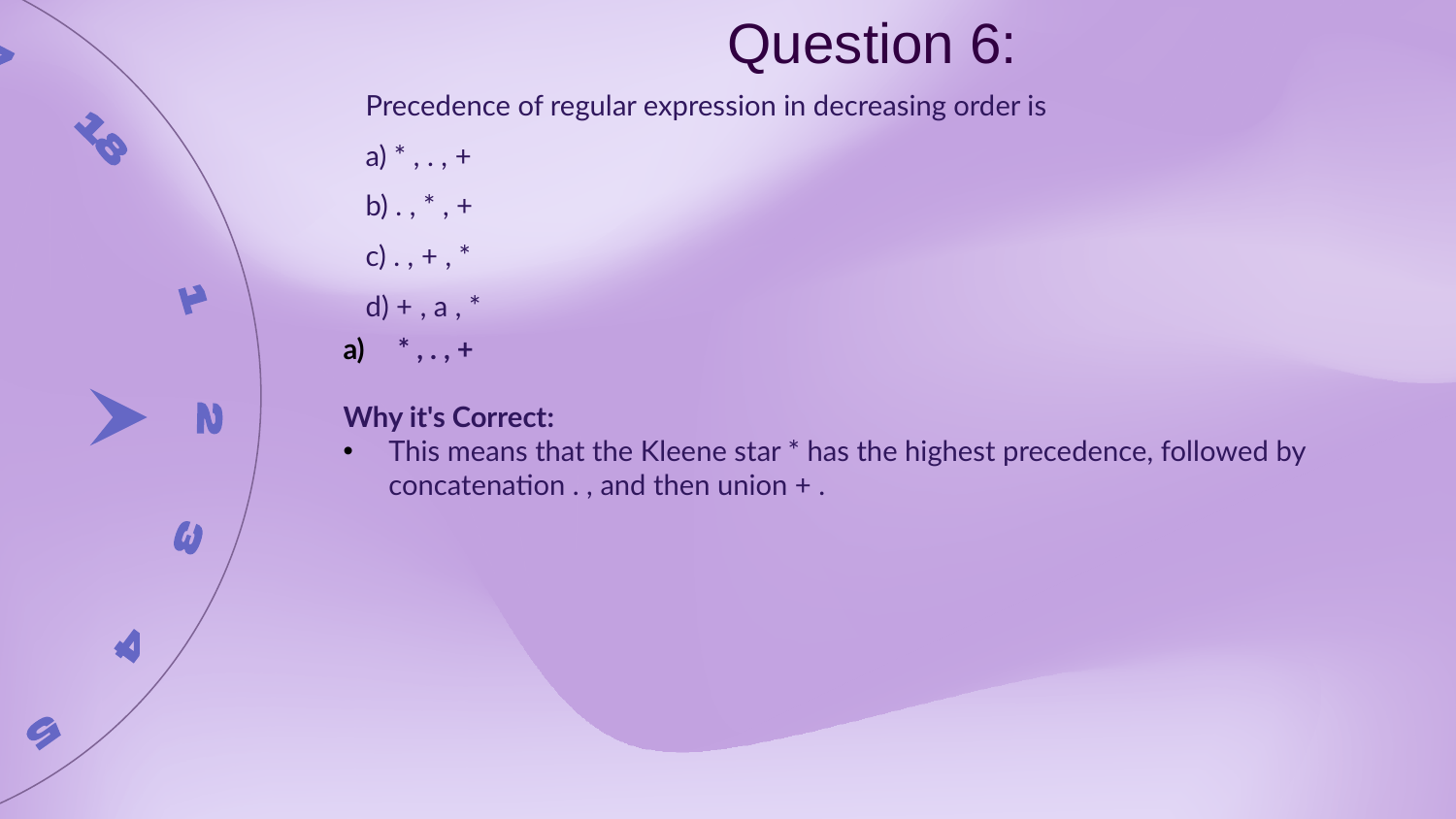

Question 6:

Precedence of regular expression in decreasing order is
a) * , . , +
b) . , * , +
c) . , + , *
d) + , a , *
* , . , +

Why it's Correct:
This means that the Kleene star * has the highest precedence, followed by concatenation . , and then union + .